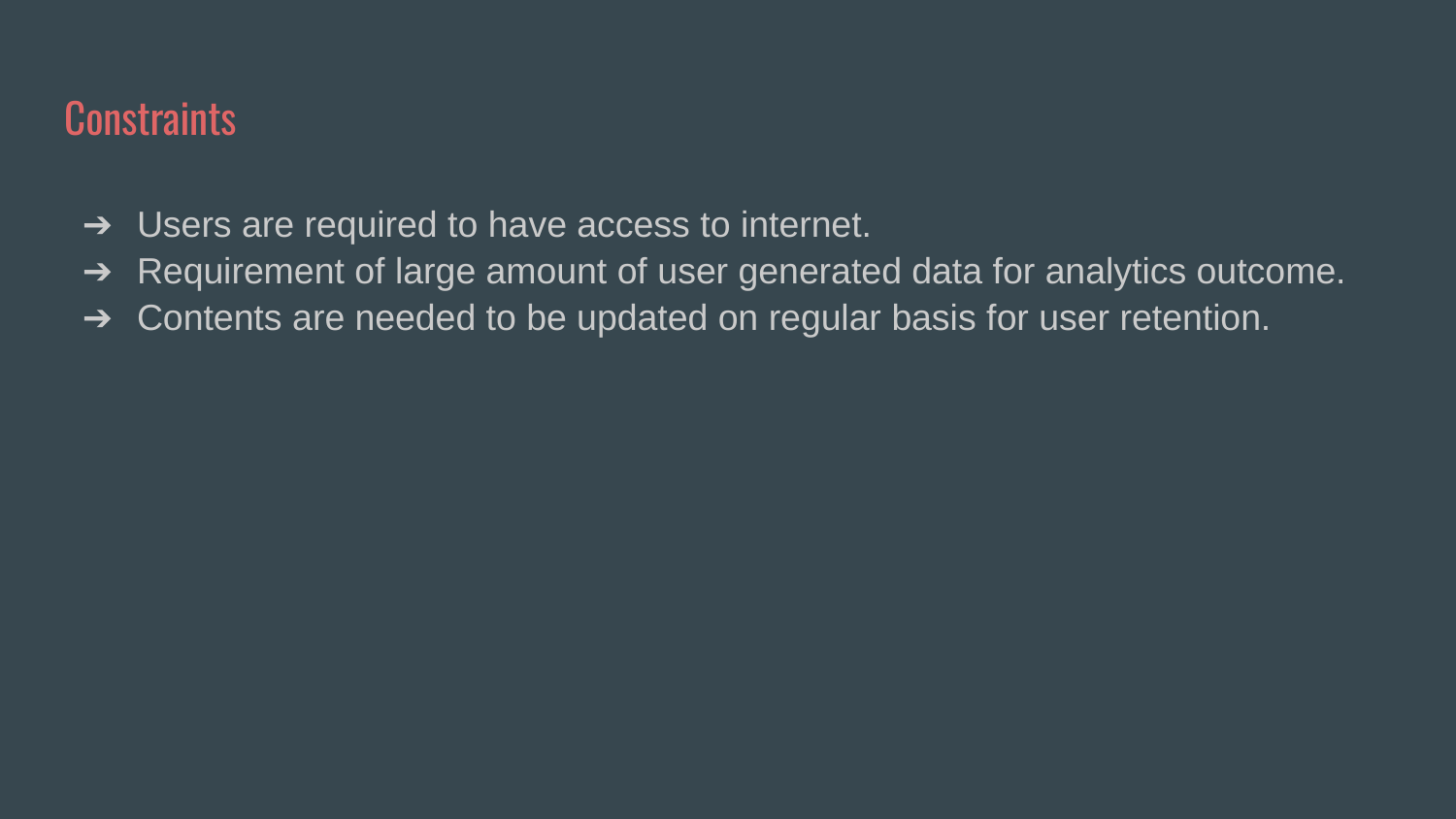

# Constraints
Users are required to have access to internet.
Requirement of large amount of user generated data for analytics outcome.
Contents are needed to be updated on regular basis for user retention.